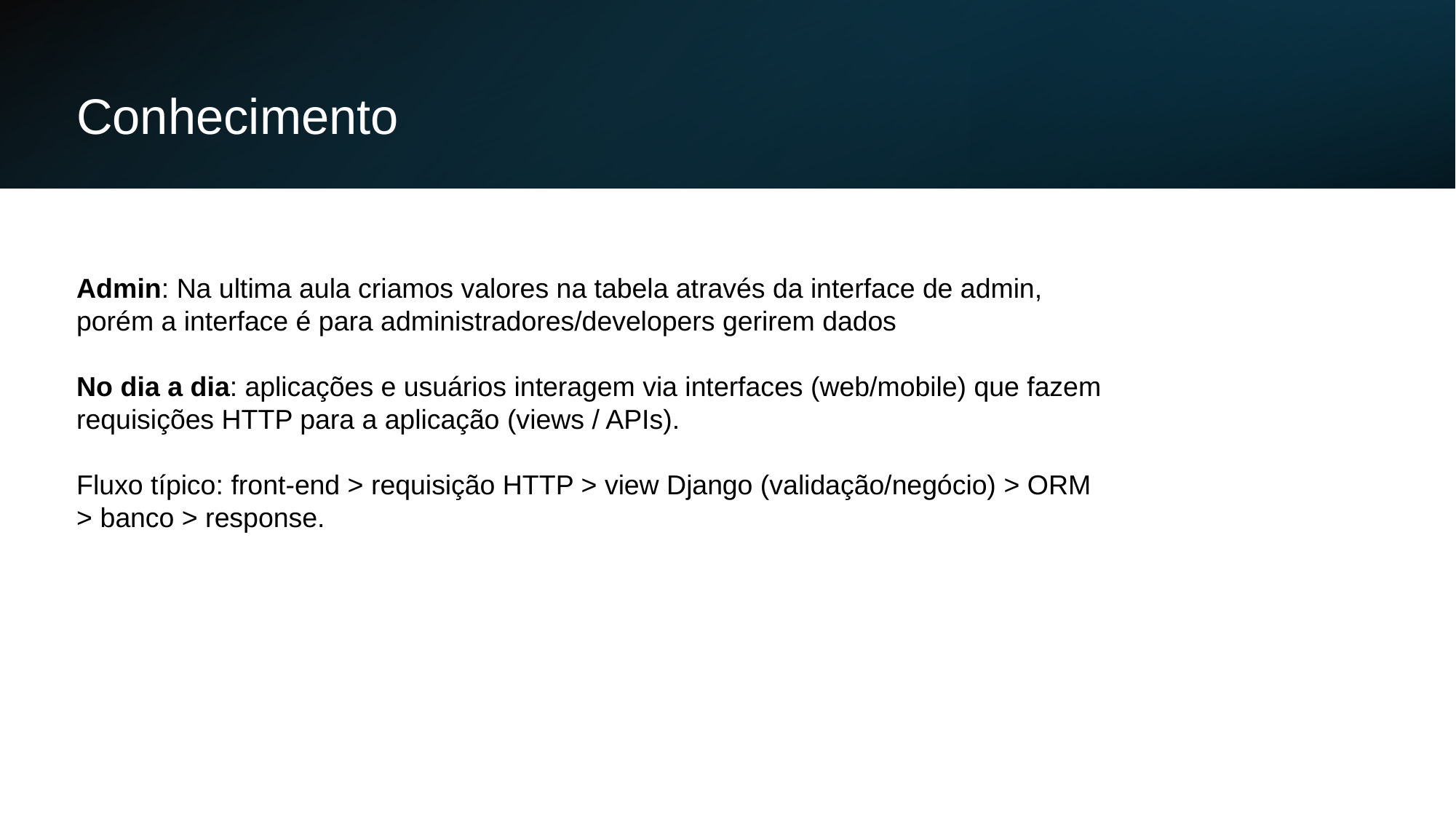

Conhecimento
Admin: Na ultima aula criamos valores na tabela através da interface de admin, porém a interface é para administradores/developers gerirem dados

No dia a dia: aplicações e usuários interagem via interfaces (web/mobile) que fazem requisições HTTP para a aplicação (views / APIs).

Fluxo típico: front-end > requisição HTTP > view Django (validação/negócio) > ORM > banco > response.